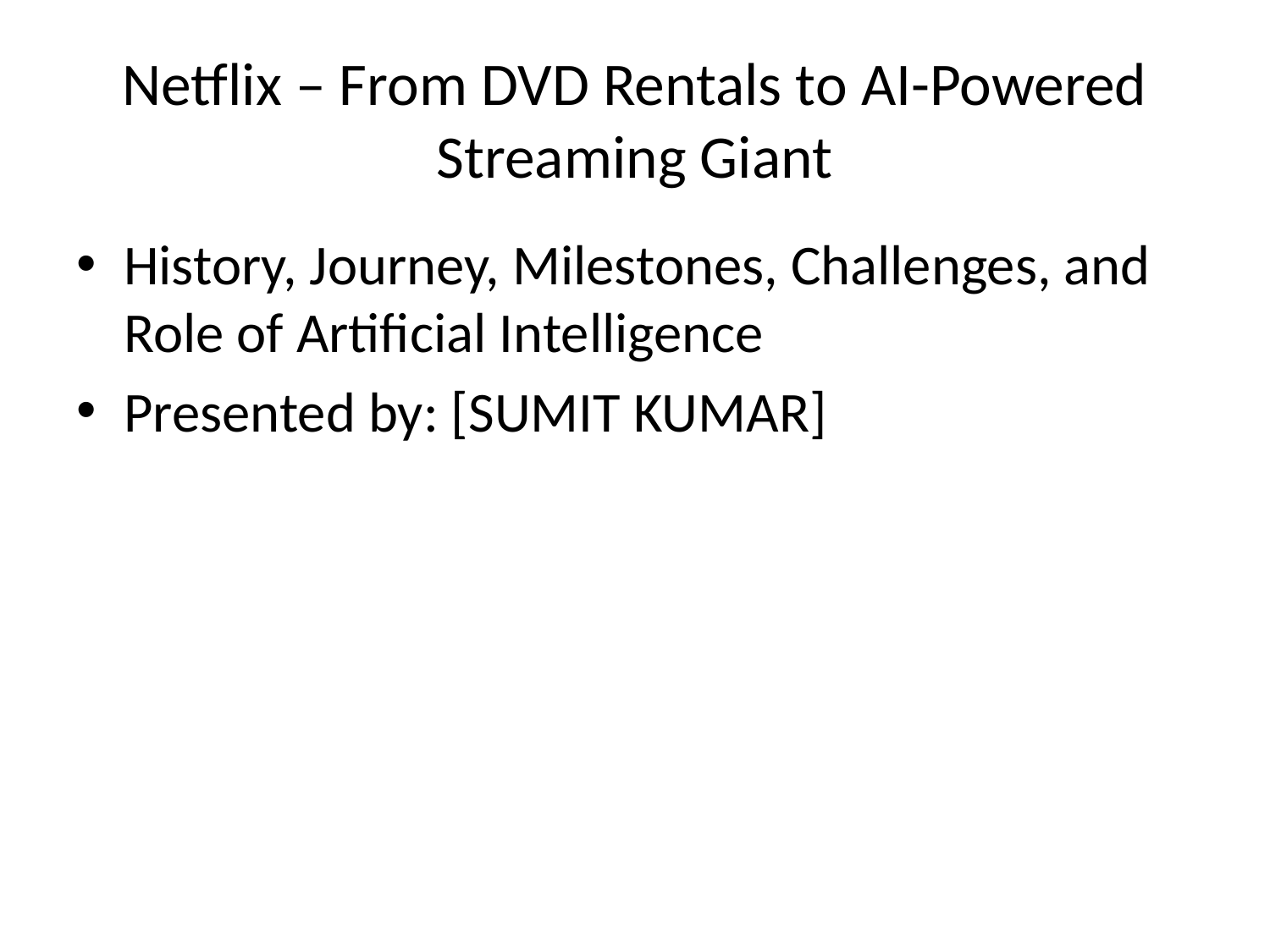

# Netflix – From DVD Rentals to AI-Powered Streaming Giant
History, Journey, Milestones, Challenges, and Role of Artificial Intelligence
Presented by: [SUMIT KUMAR]